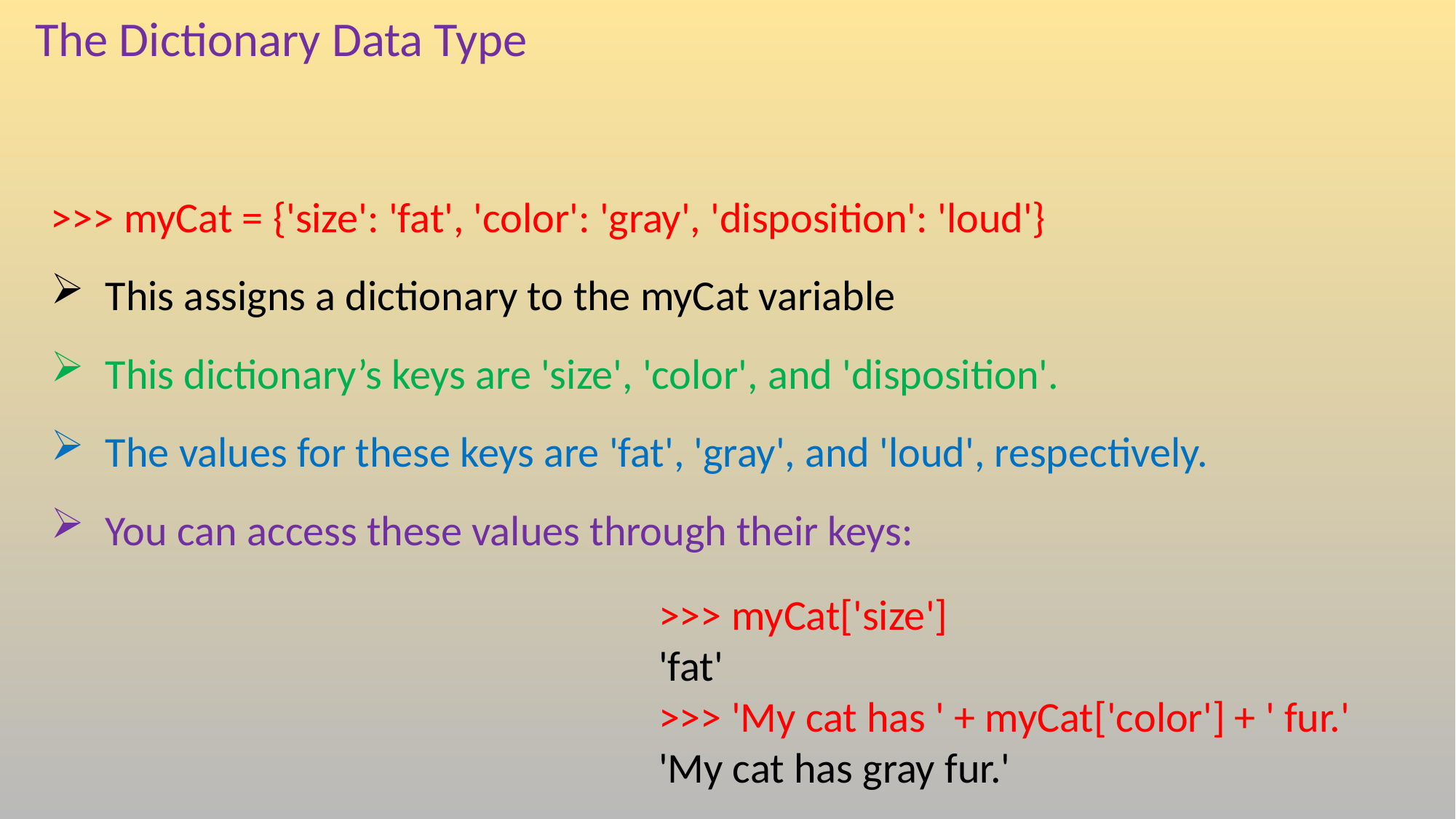

# The Dictionary Data Type
>>> myCat = {'size': 'fat', 'color': 'gray', 'disposition': 'loud'}
This assigns a dictionary to the myCat variable
This dictionary’s keys are 'size', 'color', and 'disposition'.
The values for these keys are 'fat', 'gray', and 'loud', respectively.
You can access these values through their keys:

>>> myCat['size']
'fat'
>>> 'My cat has ' + myCat['color'] + ' fur.'
'My cat has gray fur.'